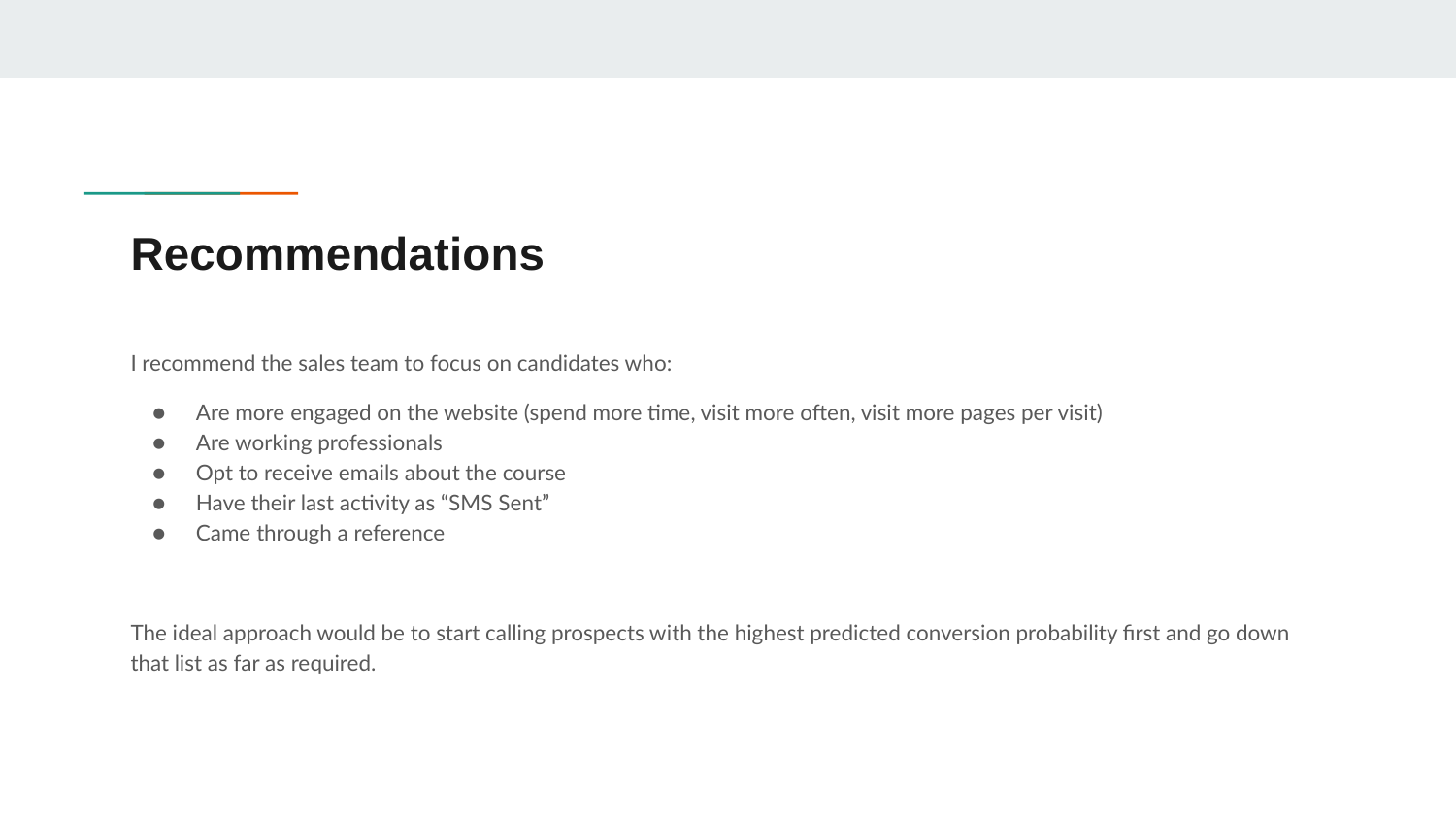

# Recommendations
I recommend the sales team to focus on candidates who:
Are more engaged on the website (spend more time, visit more often, visit more pages per visit)
Are working professionals
Opt to receive emails about the course
Have their last activity as “SMS Sent”
Came through a reference

The ideal approach would be to start calling prospects with the highest predicted conversion probability first and go down that list as far as required.